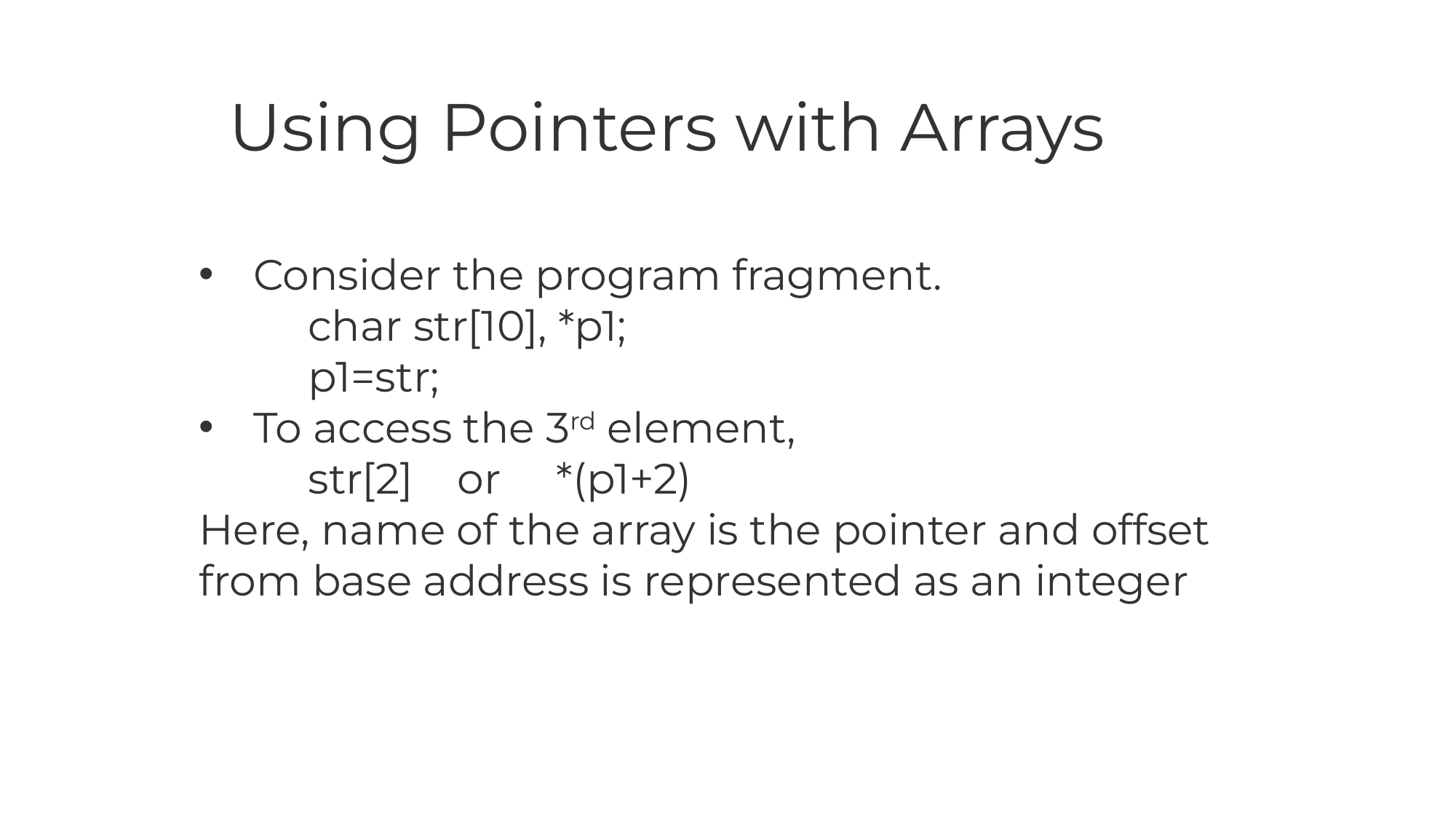

Using Pointers with Arrays
Consider the program fragment.
	char str[10], *p1;
	p1=str;
To access the 3rd element,
	str[2]    or     *(p1+2)
Here, name of the array is the pointer and offset from base address is represented as an integer